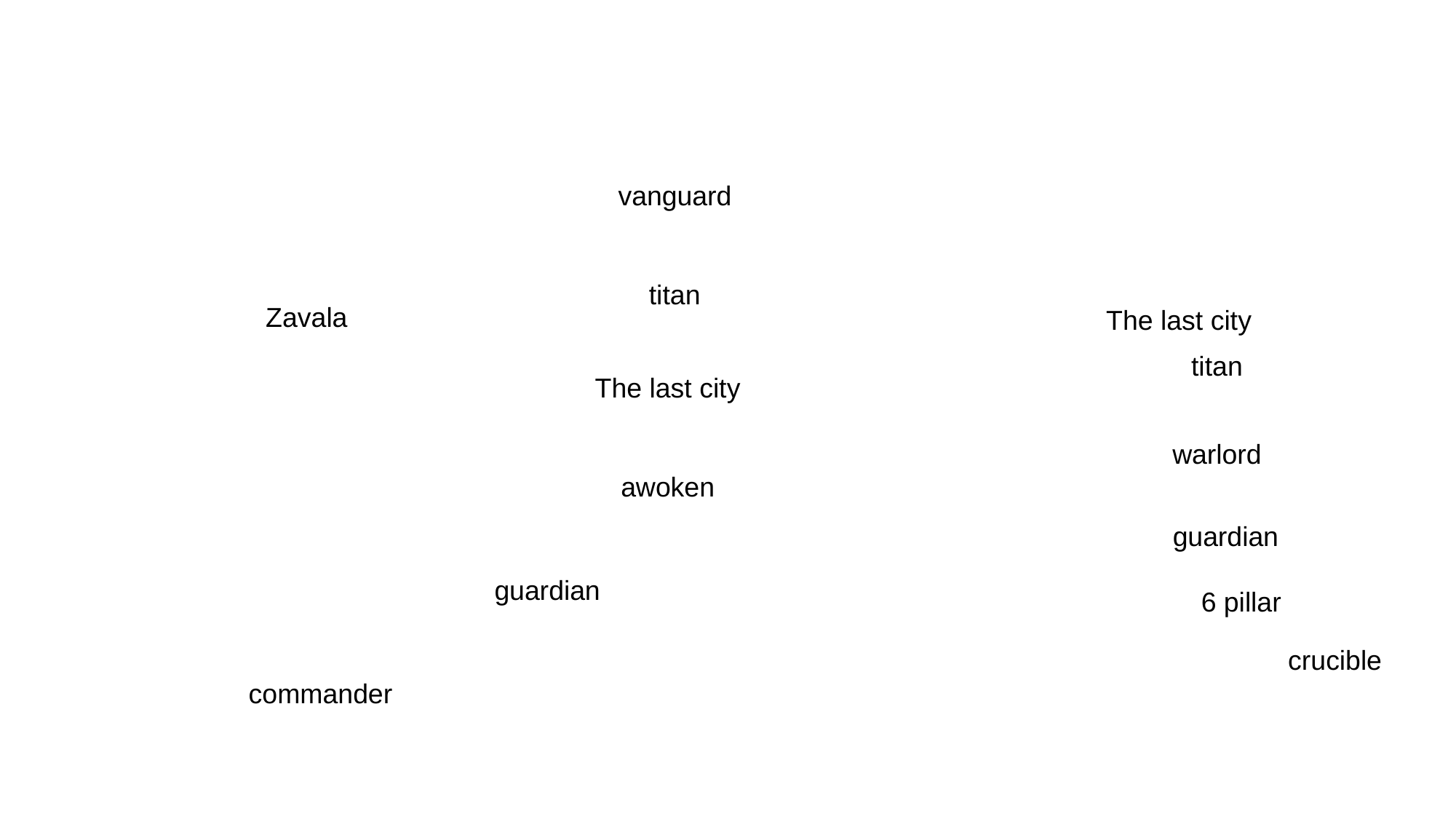

vanguard
titan
Zavala
The last city
titan
The last city
Shaxx
warlord
awoken
guardian
guardian
6 pillar
crucible
commander
Lisbon-4
Hidden
Exo
Hunter
Kentach-3